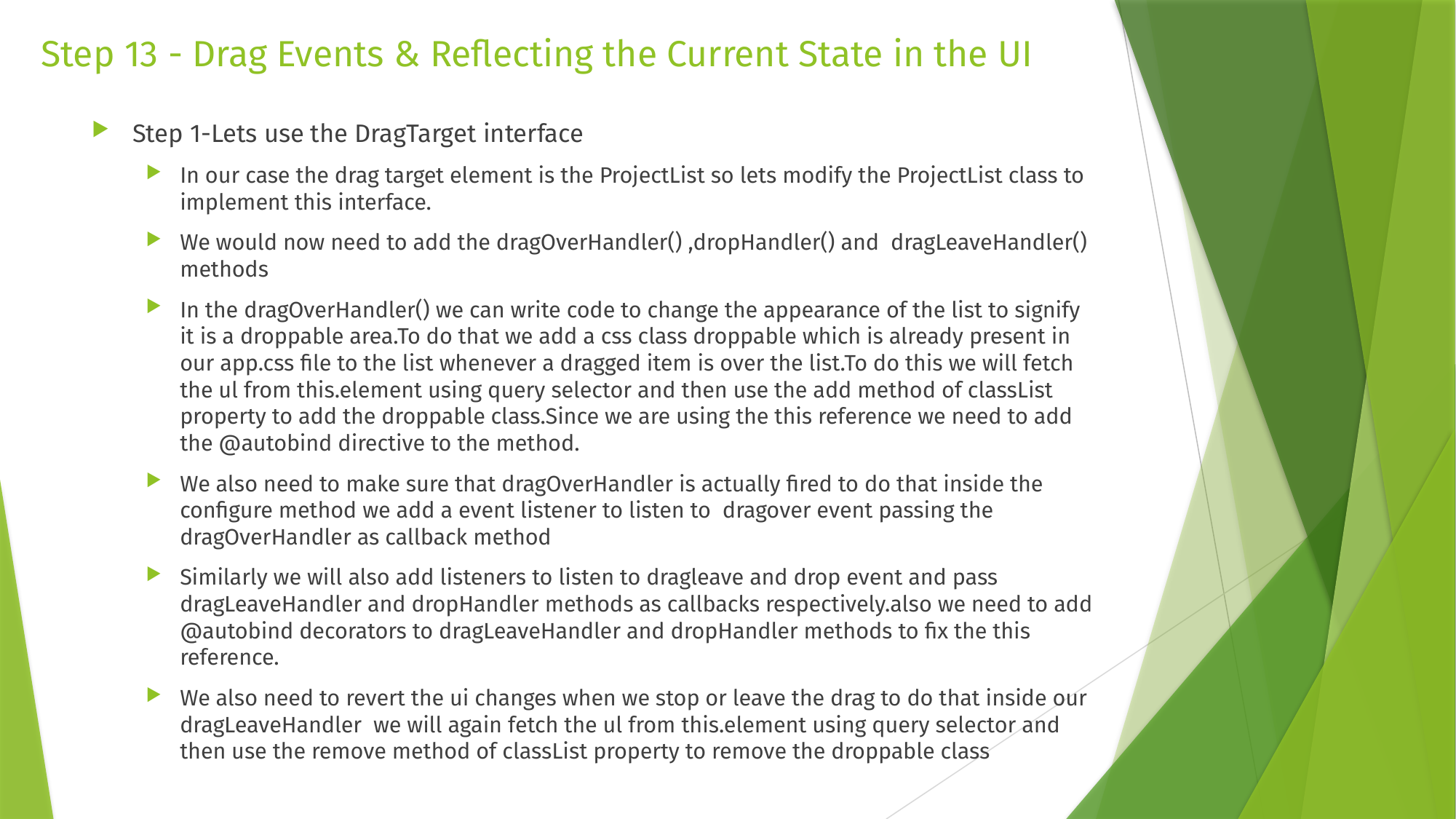

# Step 13 - Drag Events & Reflecting the Current State in the UI
Step 1-Lets use the DragTarget interface
In our case the drag target element is the ProjectList so lets modify the ProjectList class to implement this interface.
We would now need to add the dragOverHandler() ,dropHandler() and  dragLeaveHandler() methods
In the dragOverHandler() we can write code to change the appearance of the list to signify it is a droppable area.To do that we add a css class droppable which is already present in our app.css file to the list whenever a dragged item is over the list.To do this we will fetch the ul from this.element using query selector and then use the add method of classList property to add the droppable class.Since we are using the this reference we need to add the @autobind directive to the method.
We also need to make sure that dragOverHandler is actually fired to do that inside the configure method we add a event listener to listen to  dragover event passing the dragOverHandler as callback method
Similarly we will also add listeners to listen to dragleave and drop event and pass dragLeaveHandler and dropHandler methods as callbacks respectively.also we need to add @autobind decorators to dragLeaveHandler and dropHandler methods to fix the this reference.
We also need to revert the ui changes when we stop or leave the drag to do that inside our dragLeaveHandler  we will again fetch the ul from this.element using query selector and then use the remove method of classList property to remove the droppable class